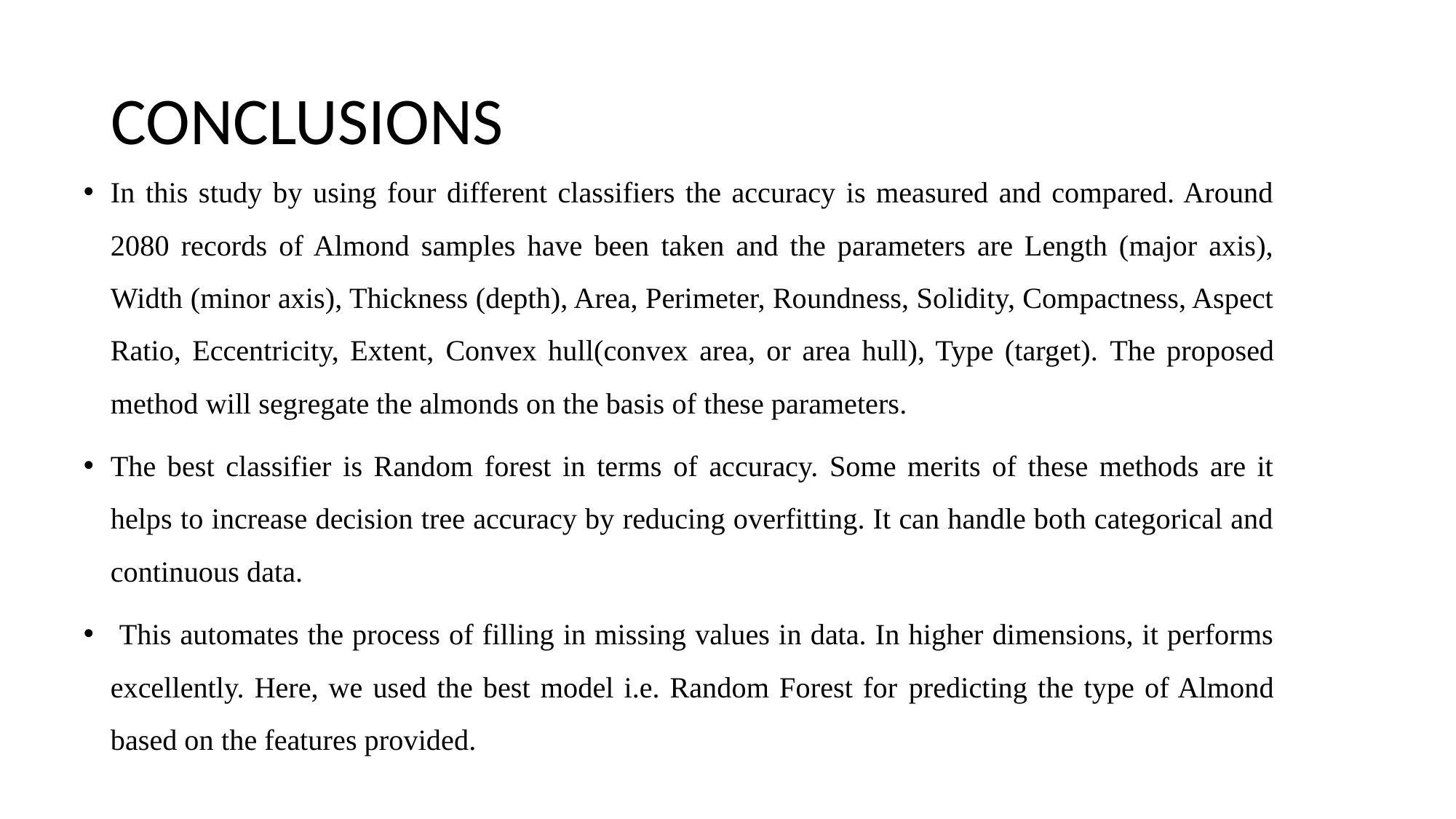

# CONCLUSIONS
In this study by using four different classifiers the accuracy is measured and compared. Around 2080 records of Almond samples have been taken and the parameters are Length (major axis), Width (minor axis), Thickness (depth), Area, Perimeter, Roundness, Solidity, Compactness, Aspect Ratio, Eccentricity, Extent, Convex hull(convex area, or area hull), Type (target). The proposed method will segregate the almonds on the basis of these parameters.
The best classifier is Random forest in terms of accuracy. Some merits of these methods are it helps to increase decision tree accuracy by reducing overfitting. It can handle both categorical and continuous data.
 This automates the process of filling in missing values in data. In higher dimensions, it performs excellently. Here, we used the best model i.e. Random Forest for predicting the type of Almond based on the features provided.